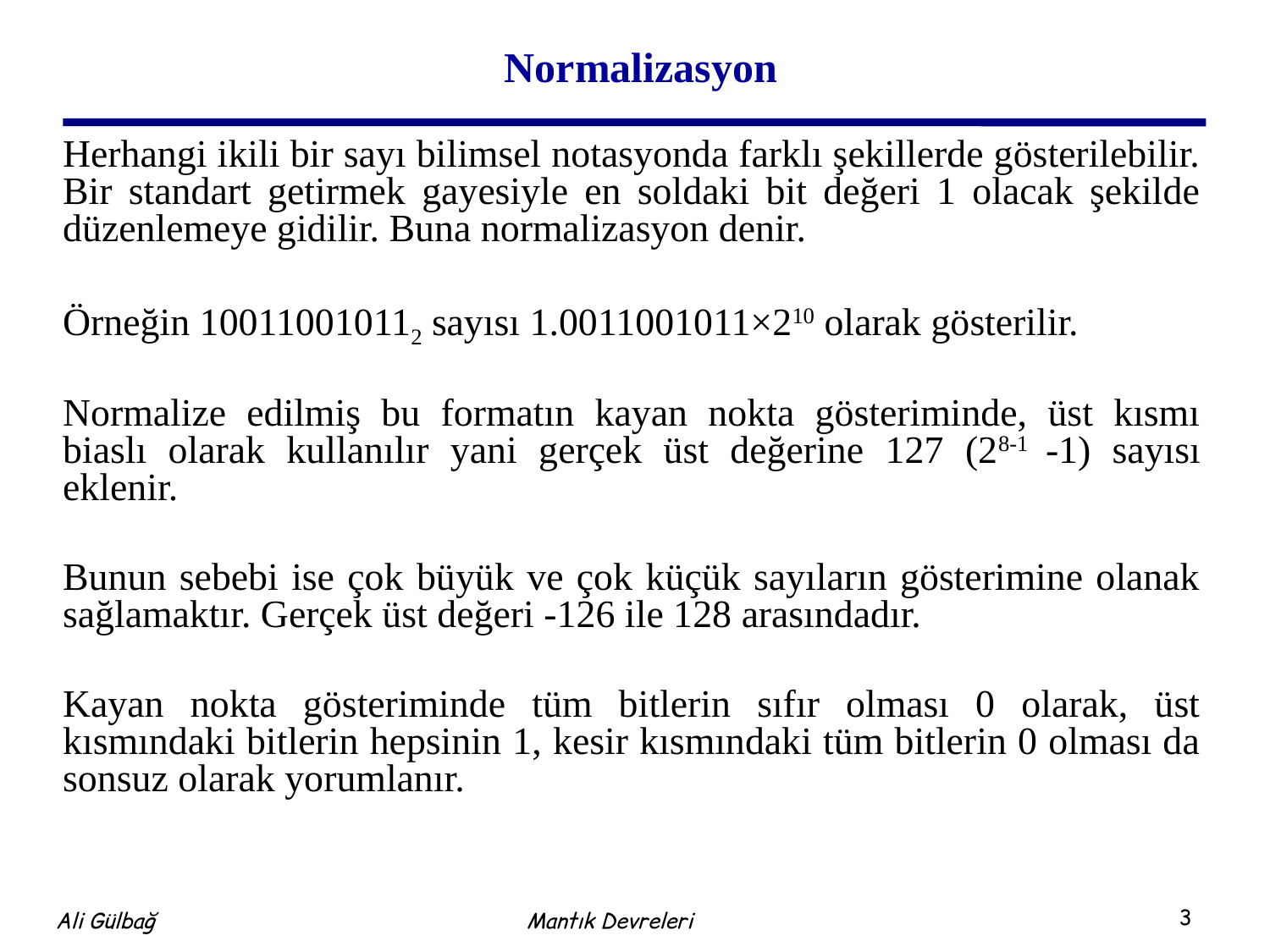

# Normalizasyon
Herhangi ikili bir sayı bilimsel notasyonda farklı şekillerde gösterilebilir. Bir standart getirmek gayesiyle en soldaki bit değeri 1 olacak şekilde düzenlemeye gidilir. Buna normalizasyon denir.

Örneğin 100110010112 sayısı 1.0011001011×210 olarak gösterilir.

Normalize edilmiş bu formatın kayan nokta gösteriminde, üst kısmı biaslı olarak kullanılır yani gerçek üst değerine 127 (28-1 -1) sayısı eklenir.

Bunun sebebi ise çok büyük ve çok küçük sayıların gösterimine olanak sağlamaktır. Gerçek üst değeri -126 ile 128 arasındadır.

Kayan nokta gösteriminde tüm bitlerin sıfır olması 0 olarak, üst kısmındaki bitlerin hepsinin 1, kesir kısmındaki tüm bitlerin 0 olması da sonsuz olarak yorumlanır.

Mantık Devreleri